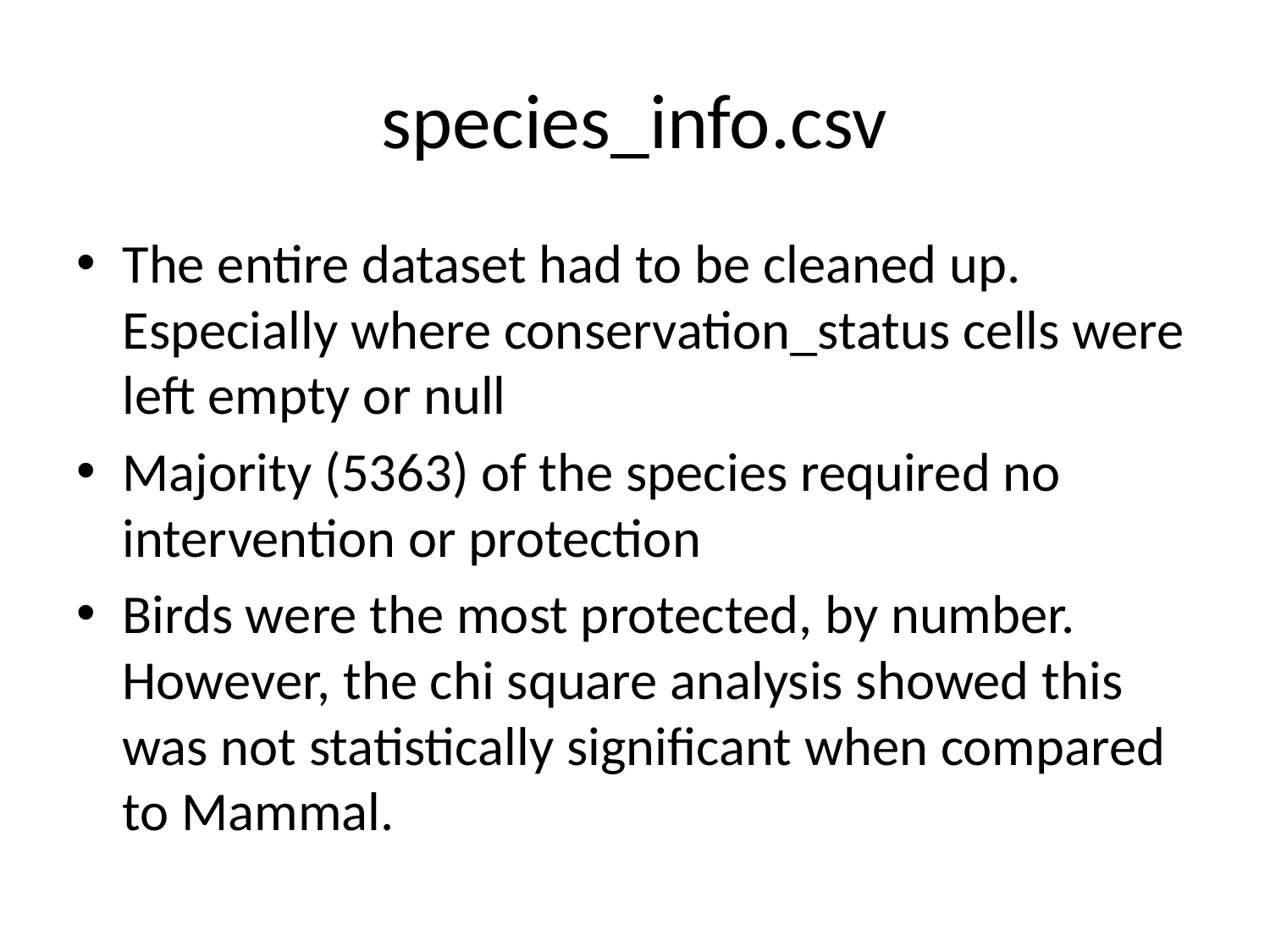

# species_info.csv
The entire dataset had to be cleaned up. Especially where conservation_status cells were left empty or null
Majority (5363) of the species required no intervention or protection
Birds were the most protected, by number. However, the chi square analysis showed this was not statistically significant when compared to Mammal.